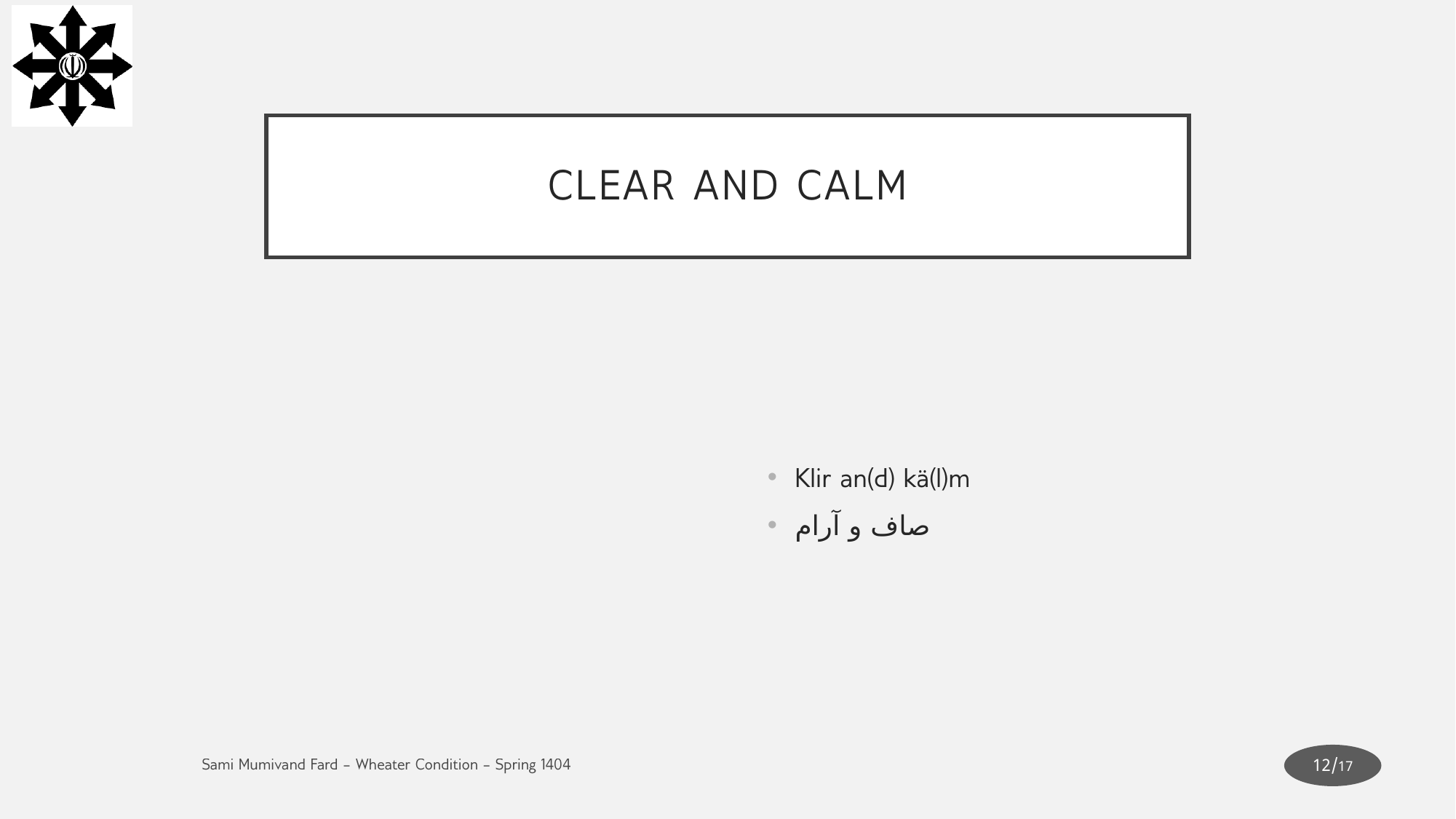

# Clear and Calm

Klir an(d) kä(l)m
صاف و آرام
Sami Mumivand Fard – Wheater Condition – Spring 1404
17/12